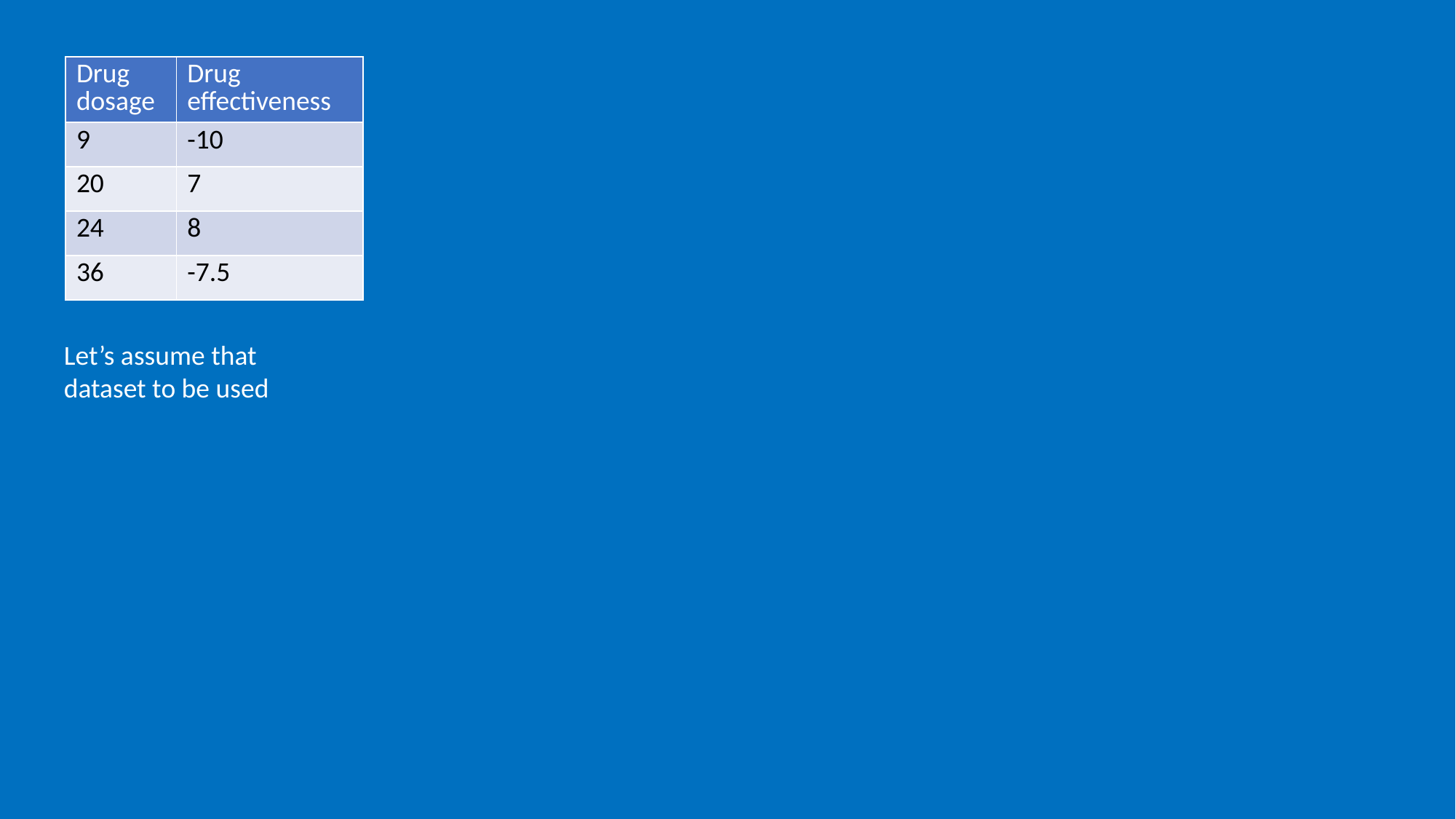

| Drug dosage | Drug effectiveness |
| --- | --- |
| 9 | -10 |
| 20 | 7 |
| 24 | 8 |
| 36 | -7.5 |
Let’s assume that dataset to be used